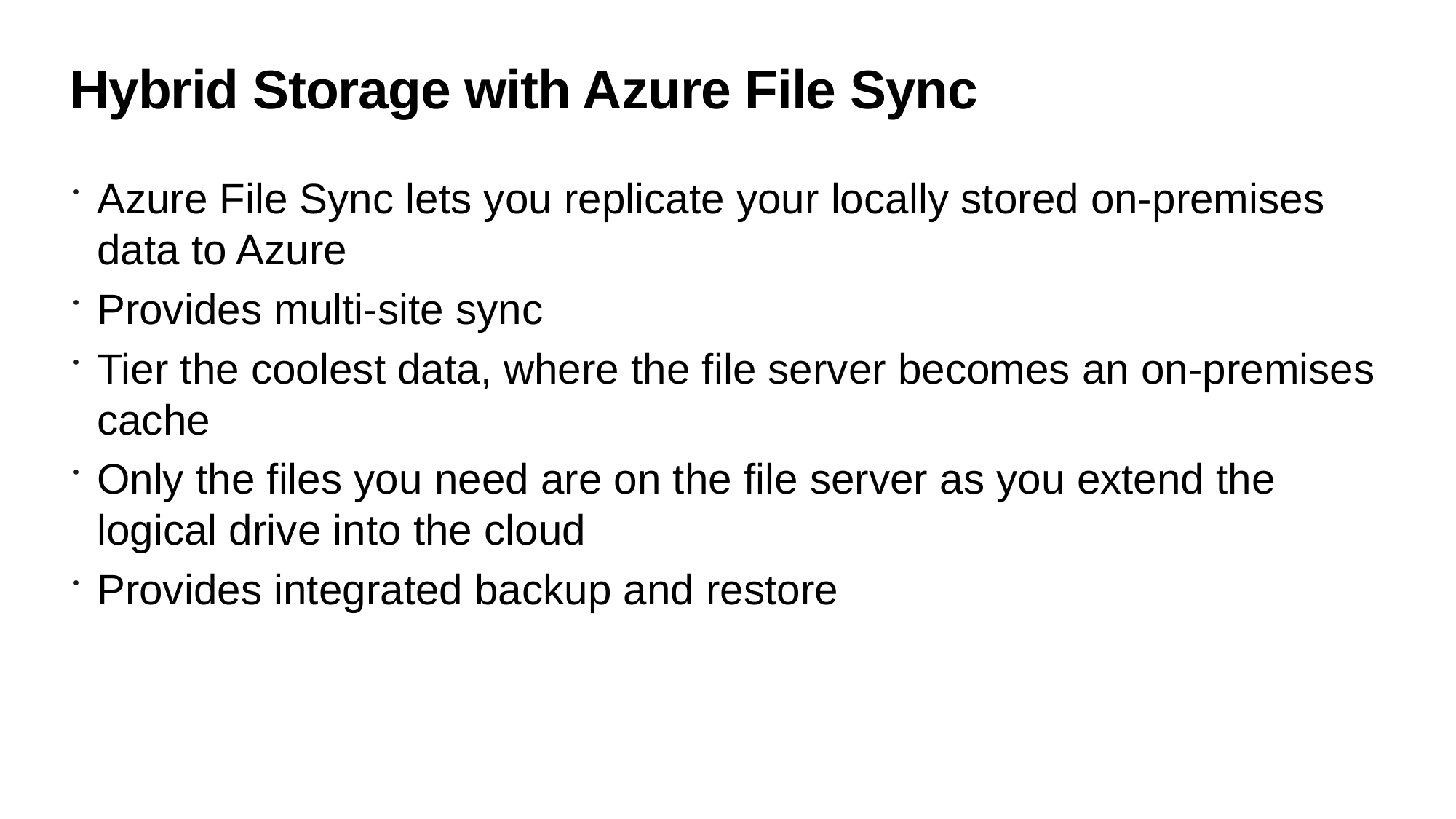

# Hybrid Storage with Azure File Sync
Azure File Sync lets you replicate your locally stored on-premises data to Azure
Provides multi-site sync
Tier the coolest data, where the file server becomes an on-premises cache
Only the files you need are on the file server as you extend the logical drive into the cloud
Provides integrated backup and restore